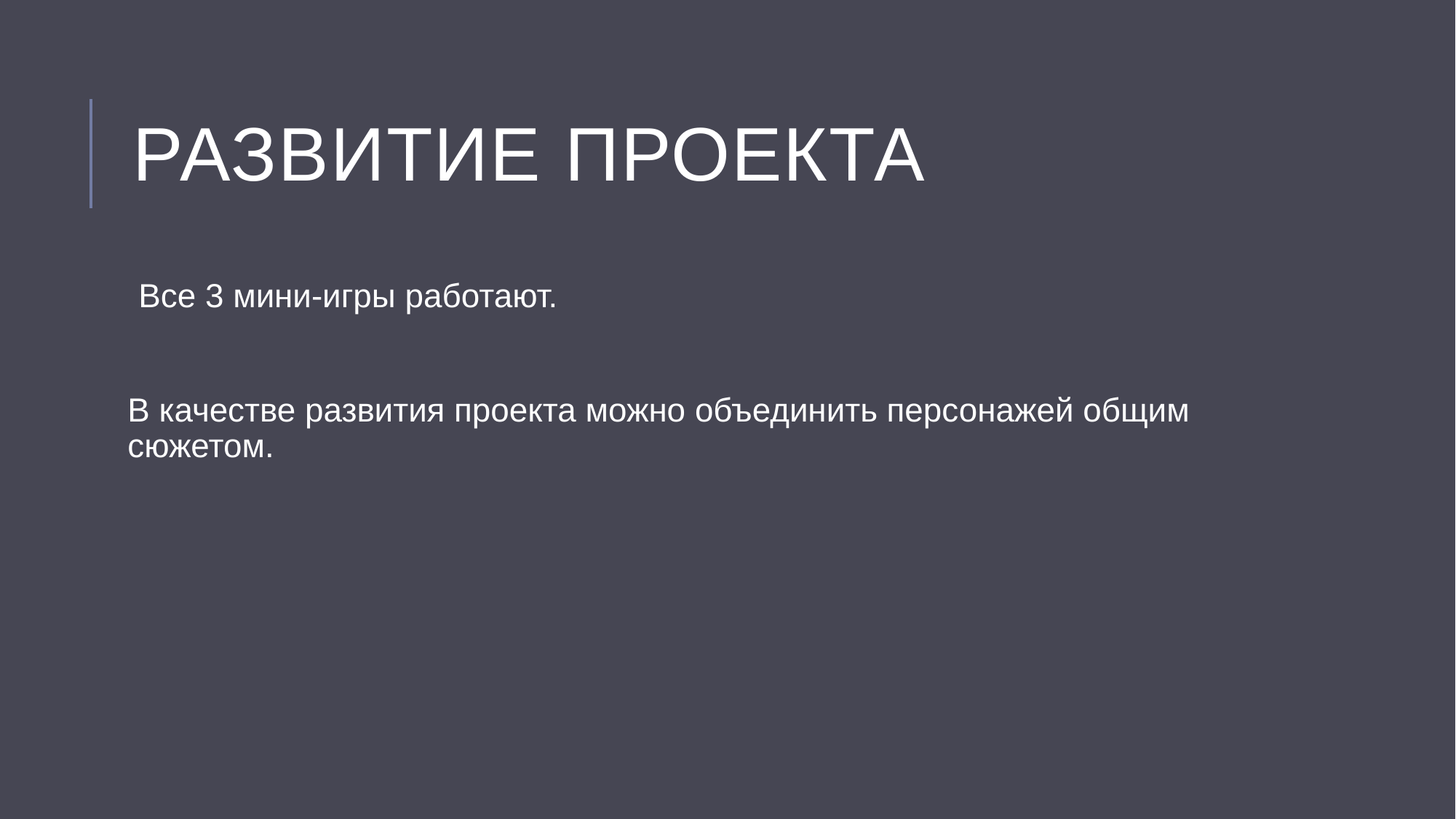

# Развитие проекта
Все 3 мини-игры работают.

В качестве развития проекта можно объединить персонажей общим сюжетом.